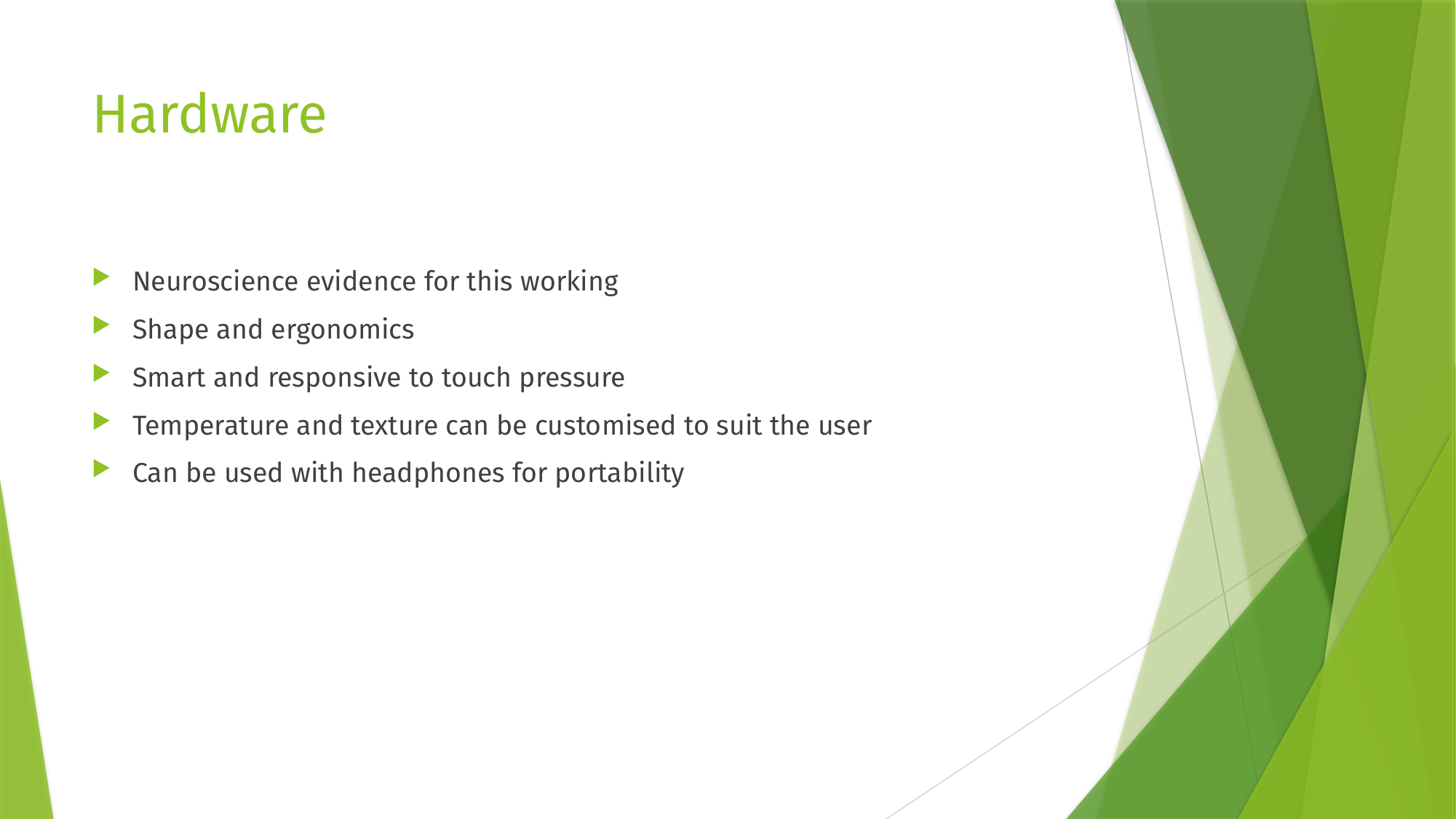

# Hardware
Neuroscience evidence for this working
Shape and ergonomics
Smart and responsive to touch pressure
Temperature and texture can be customised to suit the user
Can be used with headphones for portability